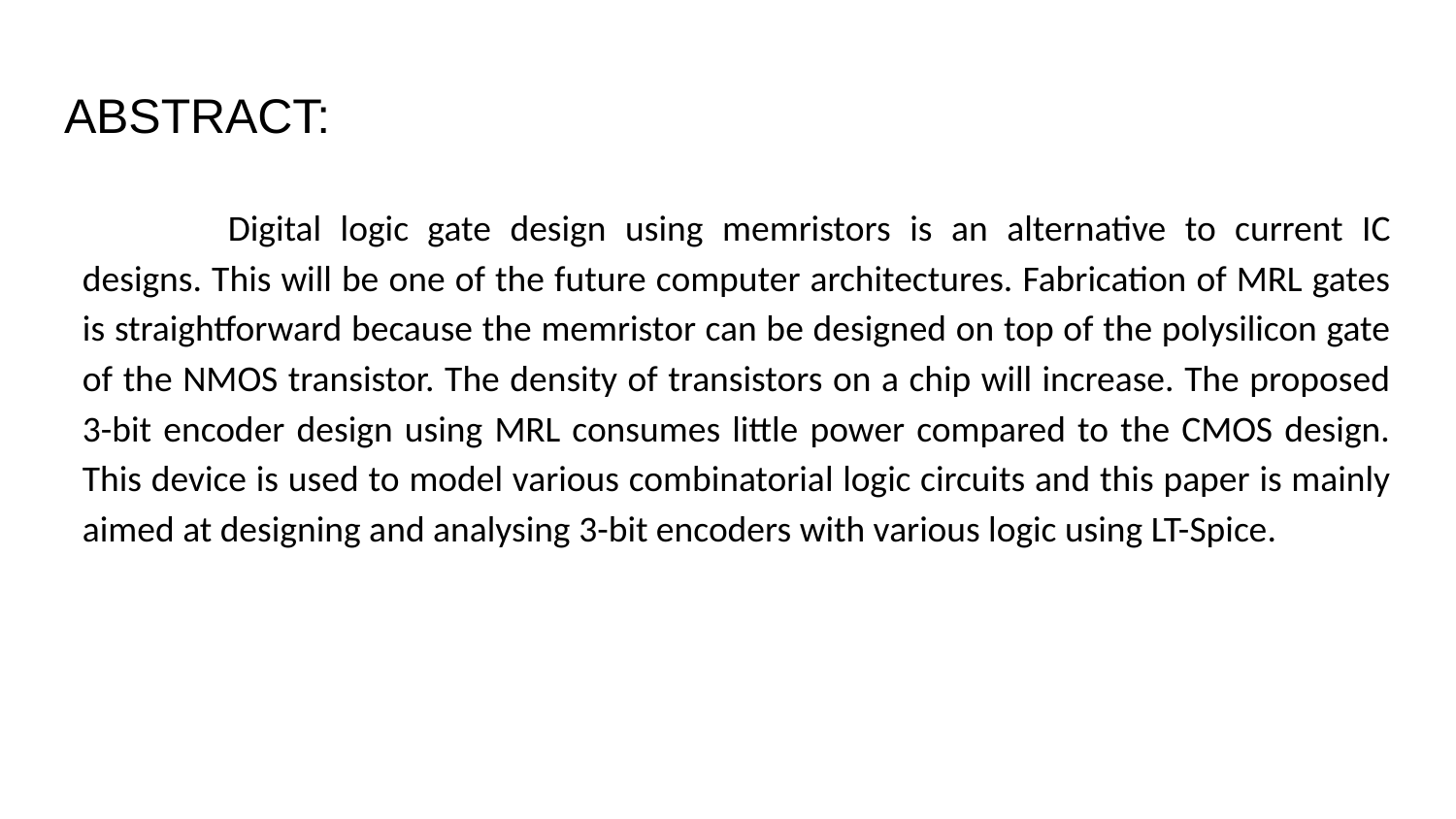

# ABSTRACT:
	Digital logic gate design using memristors is an alternative to current IC designs. This will be one of the future computer architectures. Fabrication of MRL gates is straightforward because the memristor can be designed on top of the polysilicon gate of the NMOS transistor. The density of transistors on a chip will increase. The proposed 3-bit encoder design using MRL consumes little power compared to the CMOS design. This device is used to model various combinatorial logic circuits and this paper is mainly aimed at designing and analysing 3-bit encoders with various logic using LT-Spice.